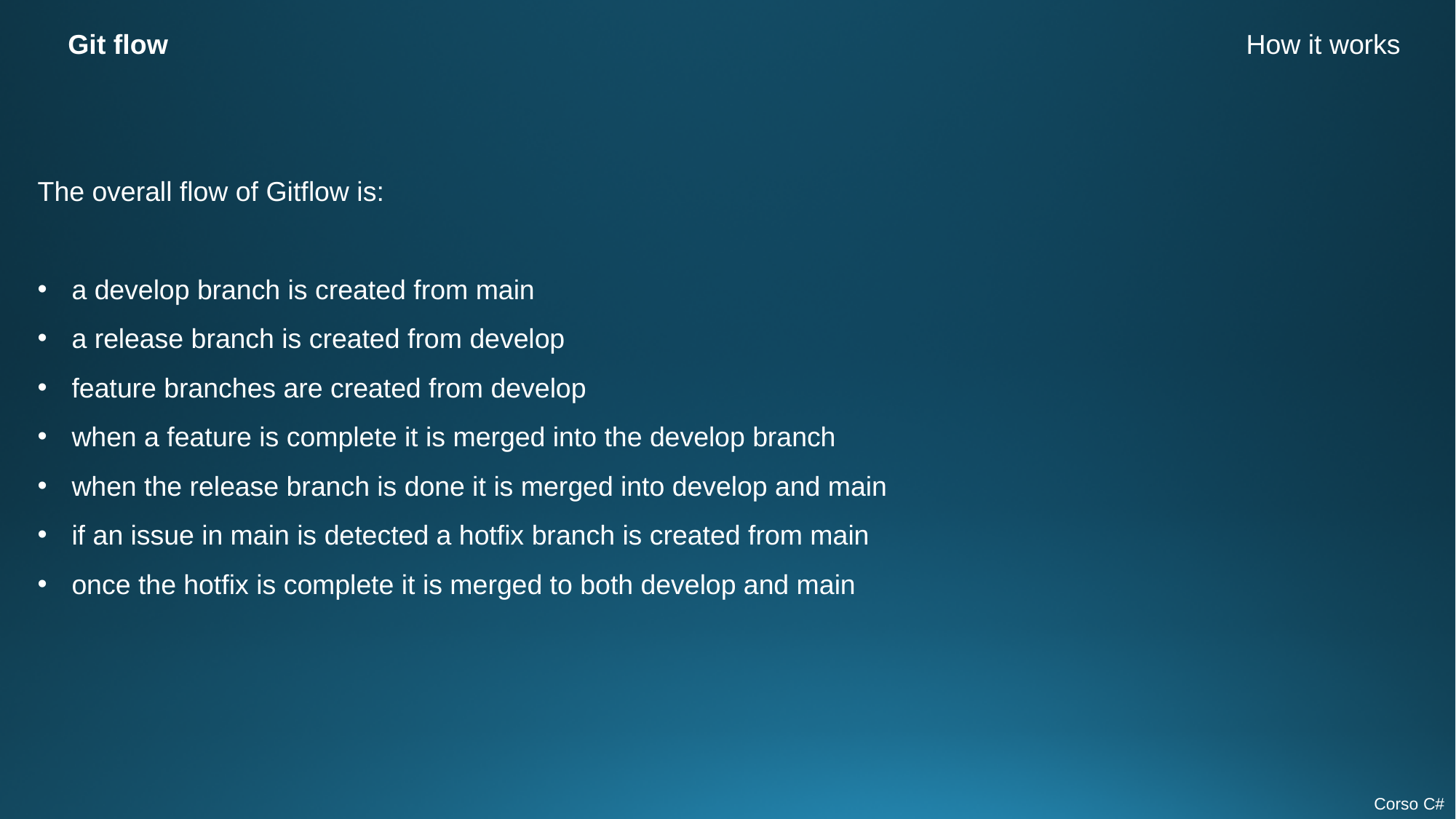

Git flow
How it works
The overall flow of Gitflow is:

a develop branch is created from main
a release branch is created from develop
feature branches are created from develop
when a feature is complete it is merged into the develop branch
when the release branch is done it is merged into develop and main
if an issue in main is detected a hotfix branch is created from main
once the hotfix is complete it is merged to both develop and main
Corso C#